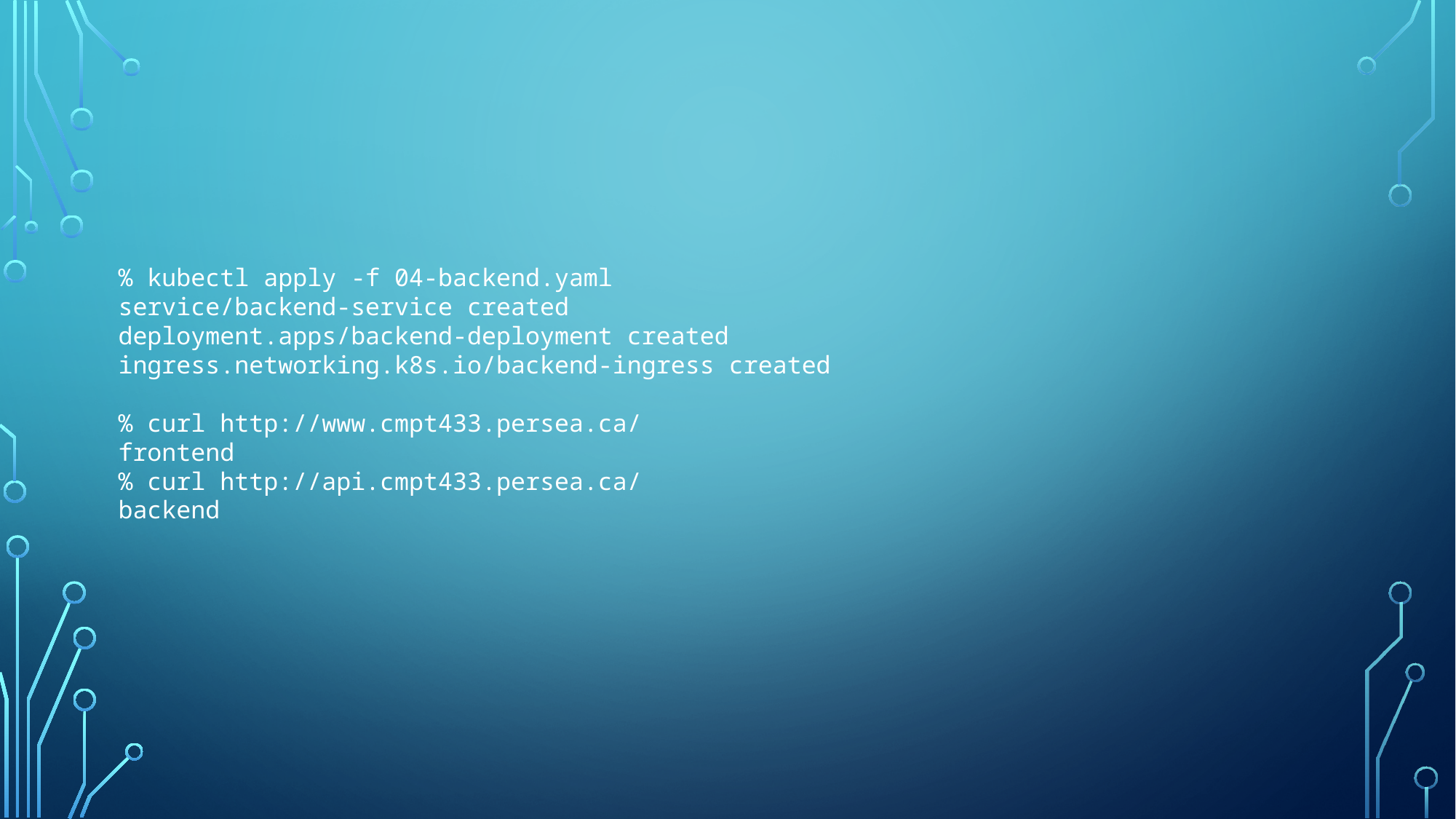

% kubectl apply -f 04-backend.yaml
service/backend-service created
deployment.apps/backend-deployment created
ingress.networking.k8s.io/backend-ingress created

% curl http://www.cmpt433.persea.ca/
frontend
% curl http://api.cmpt433.persea.ca/
backend